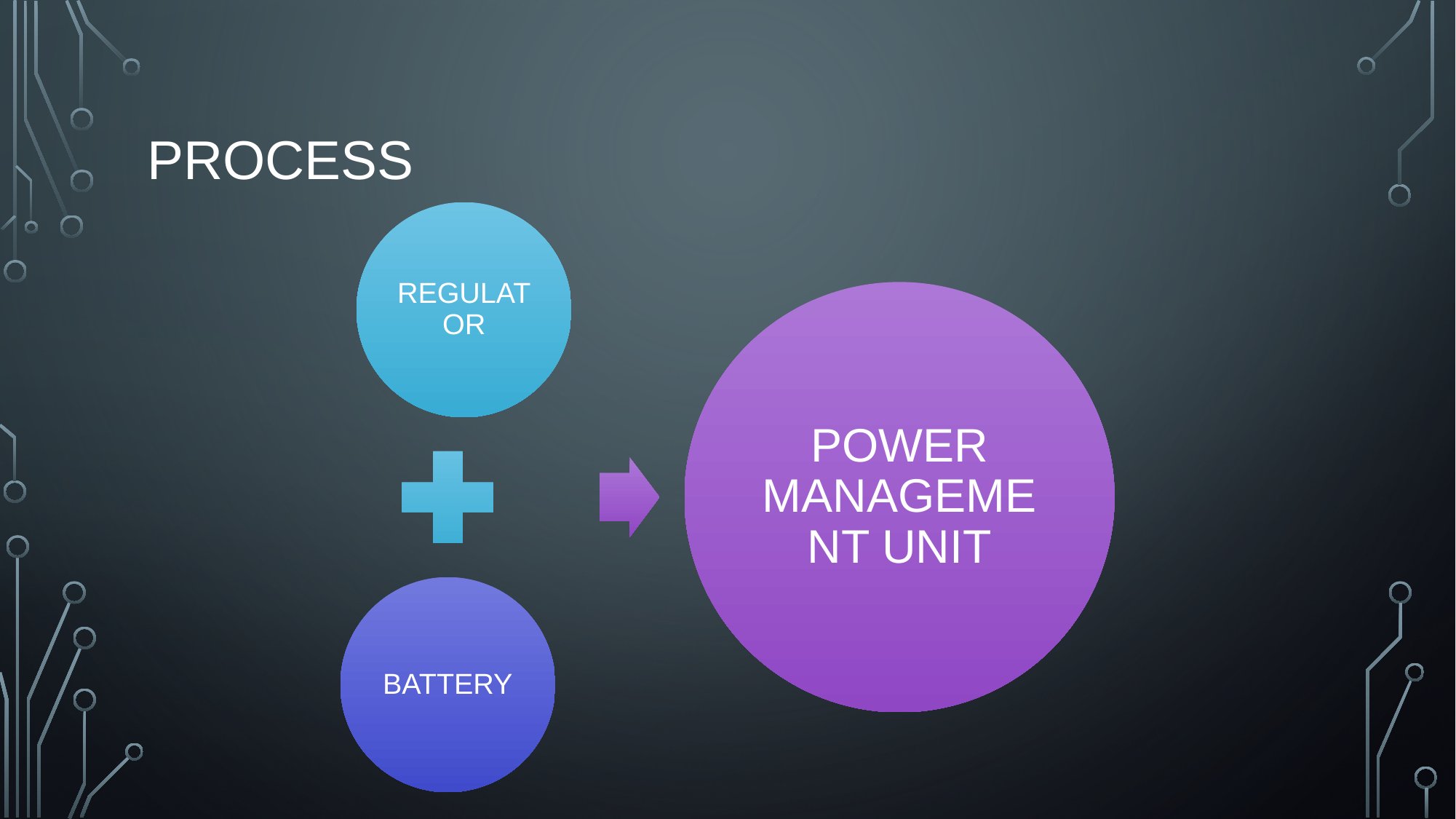

# Process
REGULATOR

BATTERY

POWER MANAGEMENT UNIT